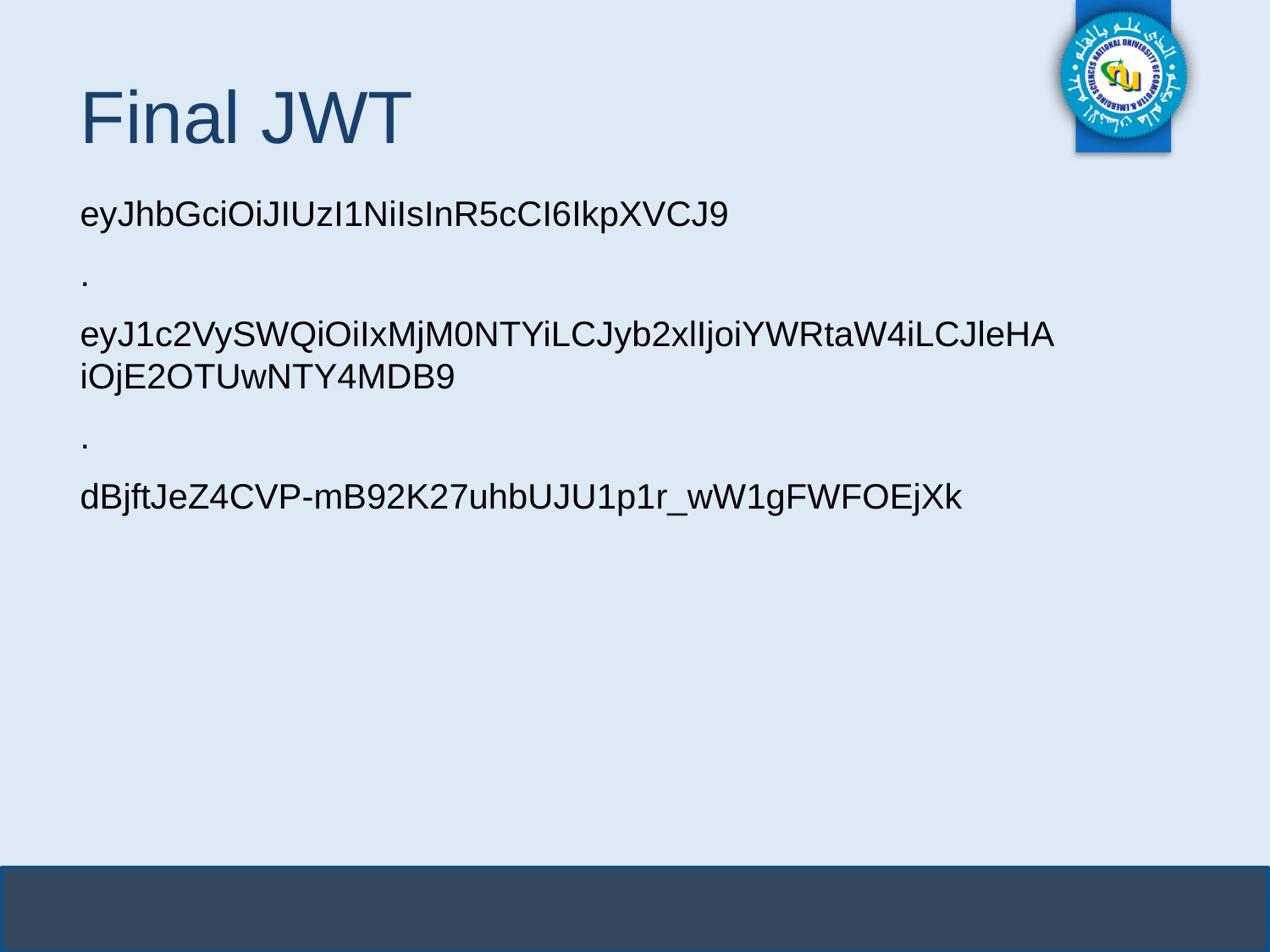

# Final JWT
eyJhbGciOiJIUzI1NiIsInR5cCI6IkpXVCJ9
.
eyJ1c2VySWQiOiIxMjM0NTYiLCJyb2xlIjoiYWRtaW4iLCJleHAiOjE2OTUwNTY4MDB9
.
dBjftJeZ4CVP-mB92K27uhbUJU1p1r_wW1gFWFOEjXk